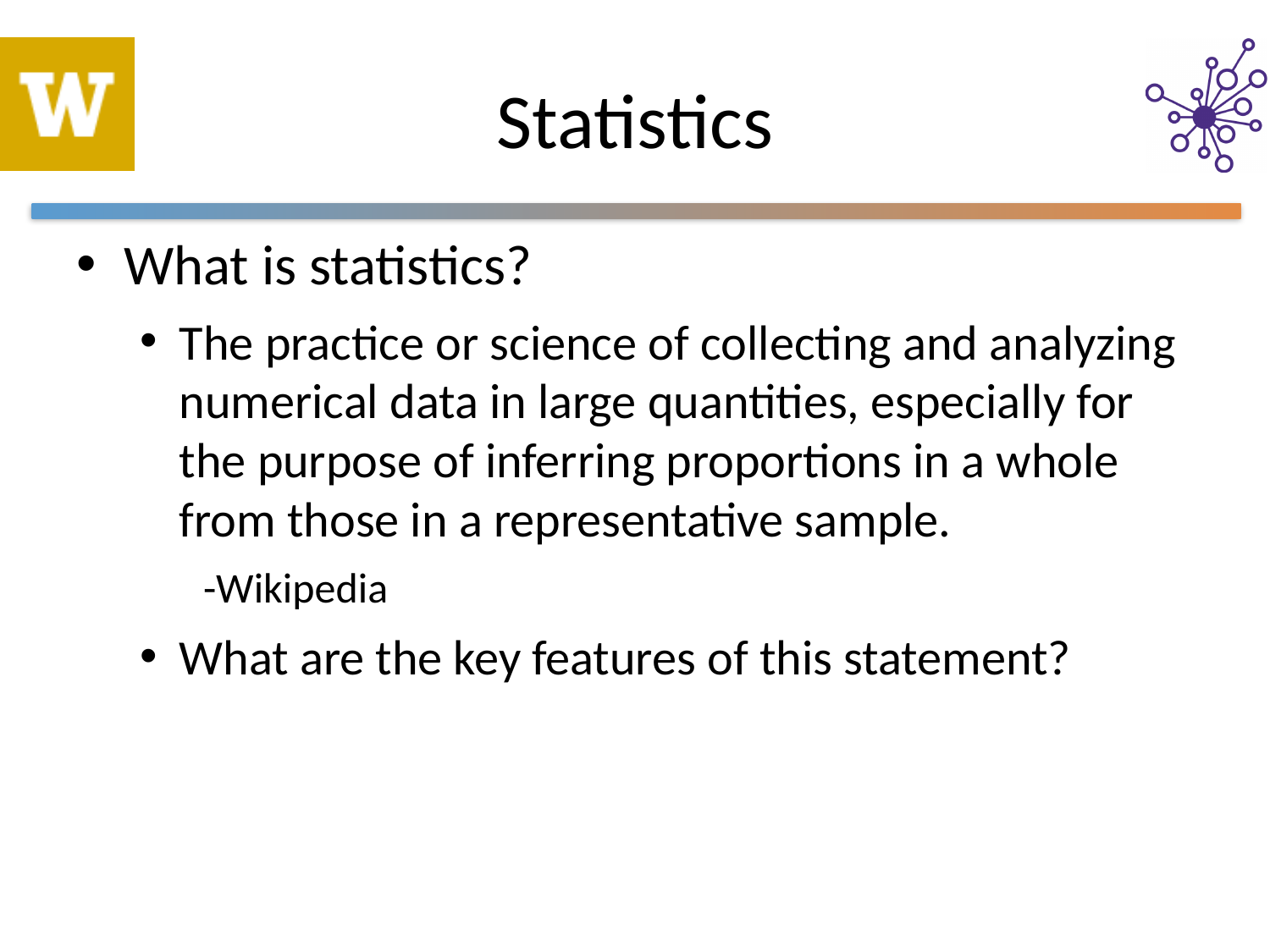

# Statistics
What is statistics?
The practice or science of collecting and analyzing numerical data in large quantities, especially for the purpose of inferring proportions in a whole from those in a representative sample.
-Wikipedia
What are the key features of this statement?